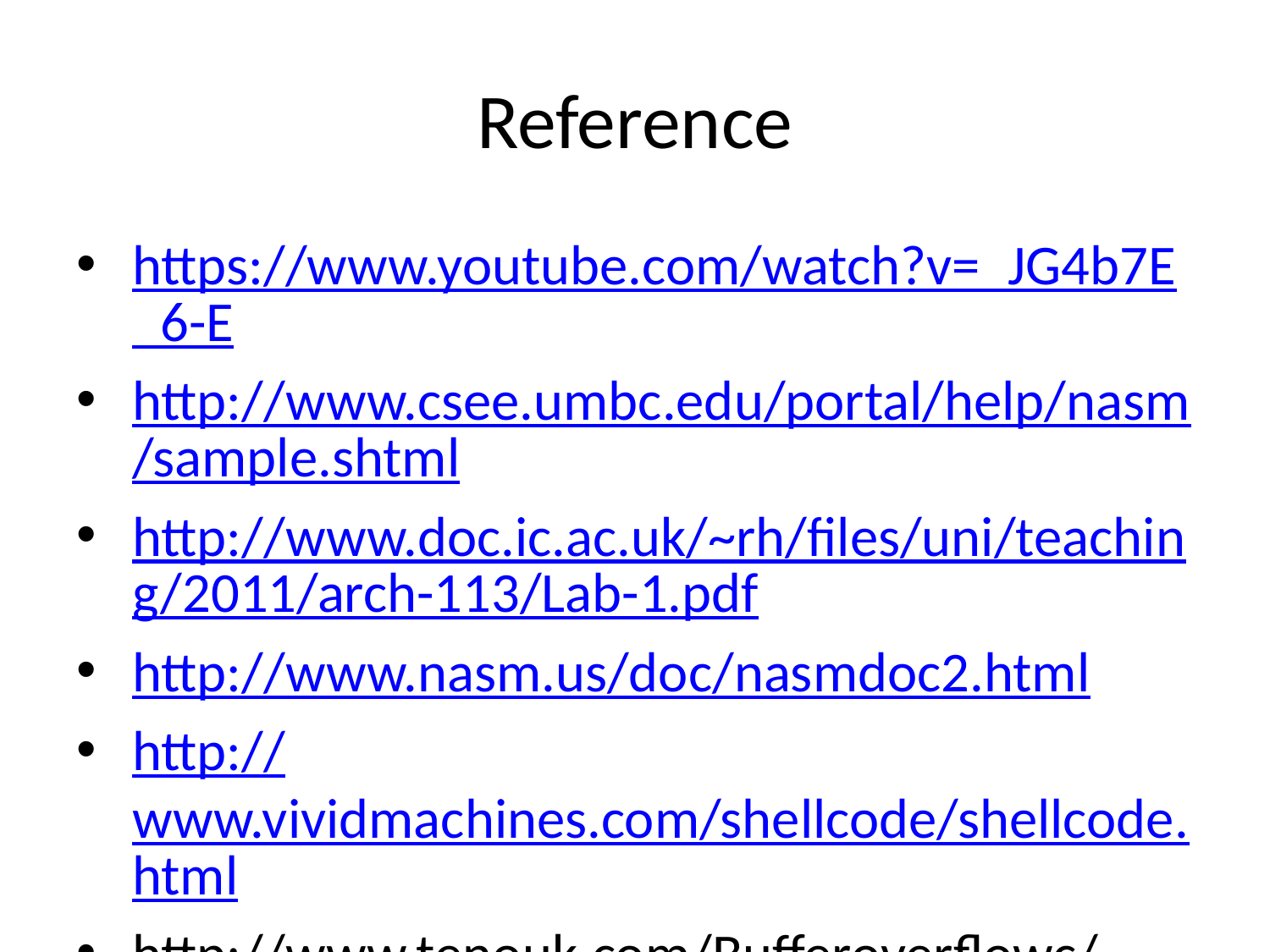

# Reference
https://www.youtube.com/watch?v=_JG4b7E_6-E
http://www.csee.umbc.edu/portal/help/nasm/sample.shtml
http://www.doc.ic.ac.uk/~rh/files/uni/teaching/2011/arch-113/Lab-1.pdf
http://www.nasm.us/doc/nasmdoc2.html
http://www.vividmachines.com/shellcode/shellcode.html
http://www.tenouk.com/Bufferoverflowc/Bufferoverflow5.html